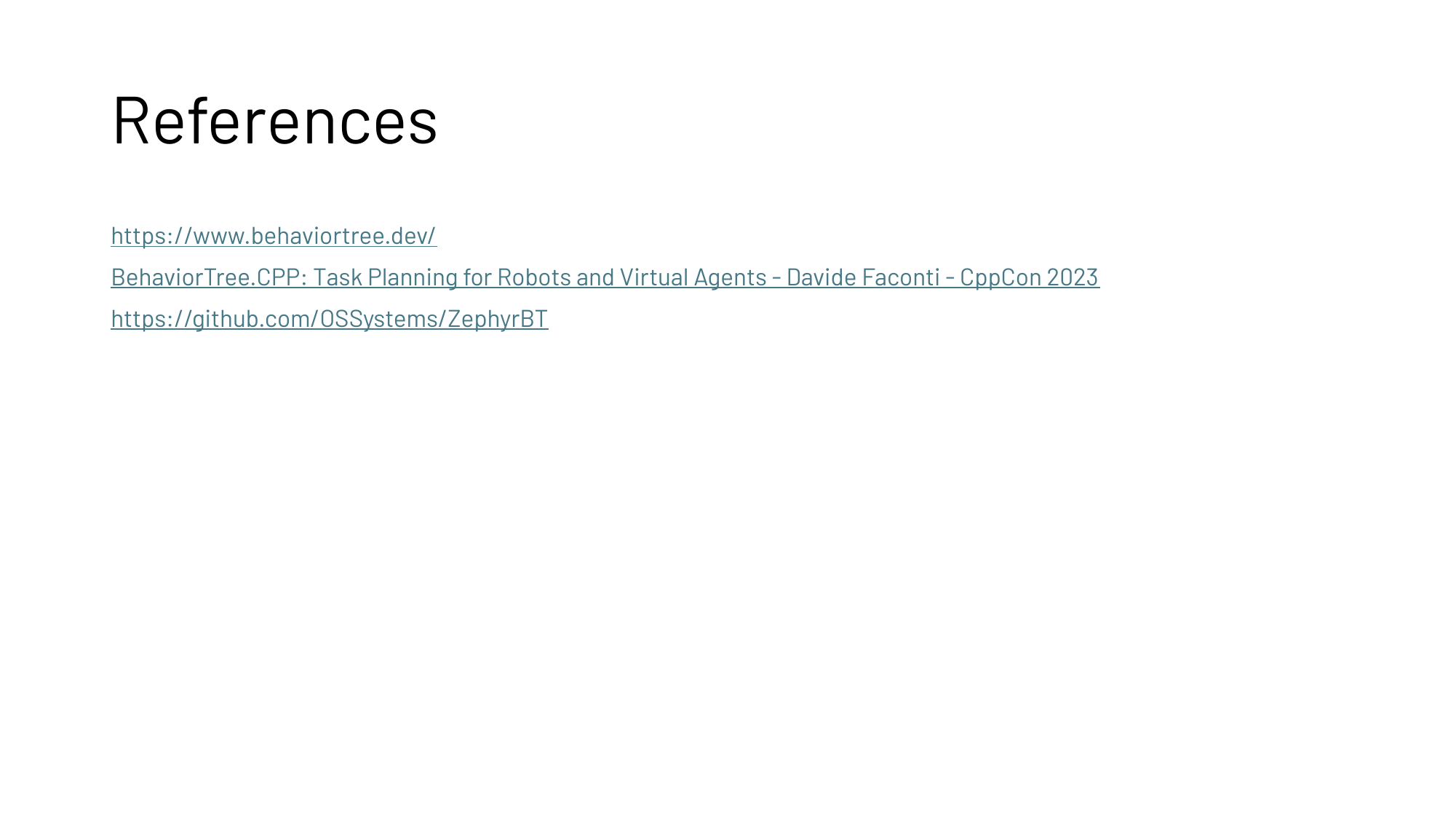

# References
https://www.behaviortree.dev/
BehaviorTree.CPP: Task Planning for Robots and Virtual Agents - Davide Faconti - CppCon 2023
https://github.com/OSSystems/ZephyrBT